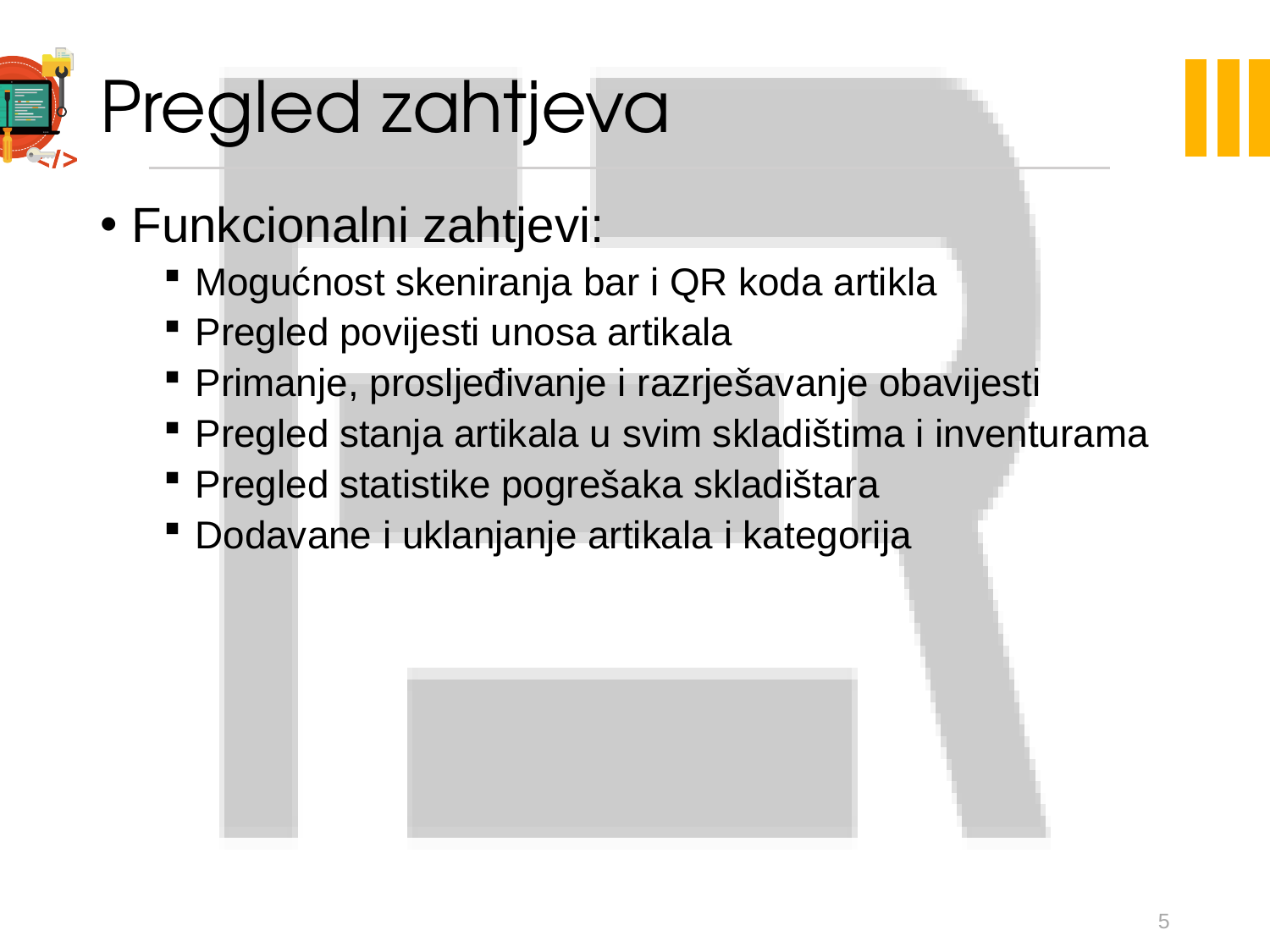

# Pregled zahtjeva
Funkcionalni zahtjevi:
Mogućnost skeniranja bar i QR koda artikla
Pregled povijesti unosa artikala
Primanje, prosljeđivanje i razrješavanje obavijesti
Pregled stanja artikala u svim skladištima i inventurama
Pregled statistike pogrešaka skladištara
Dodavane i uklanjanje artikala i kategorija

5